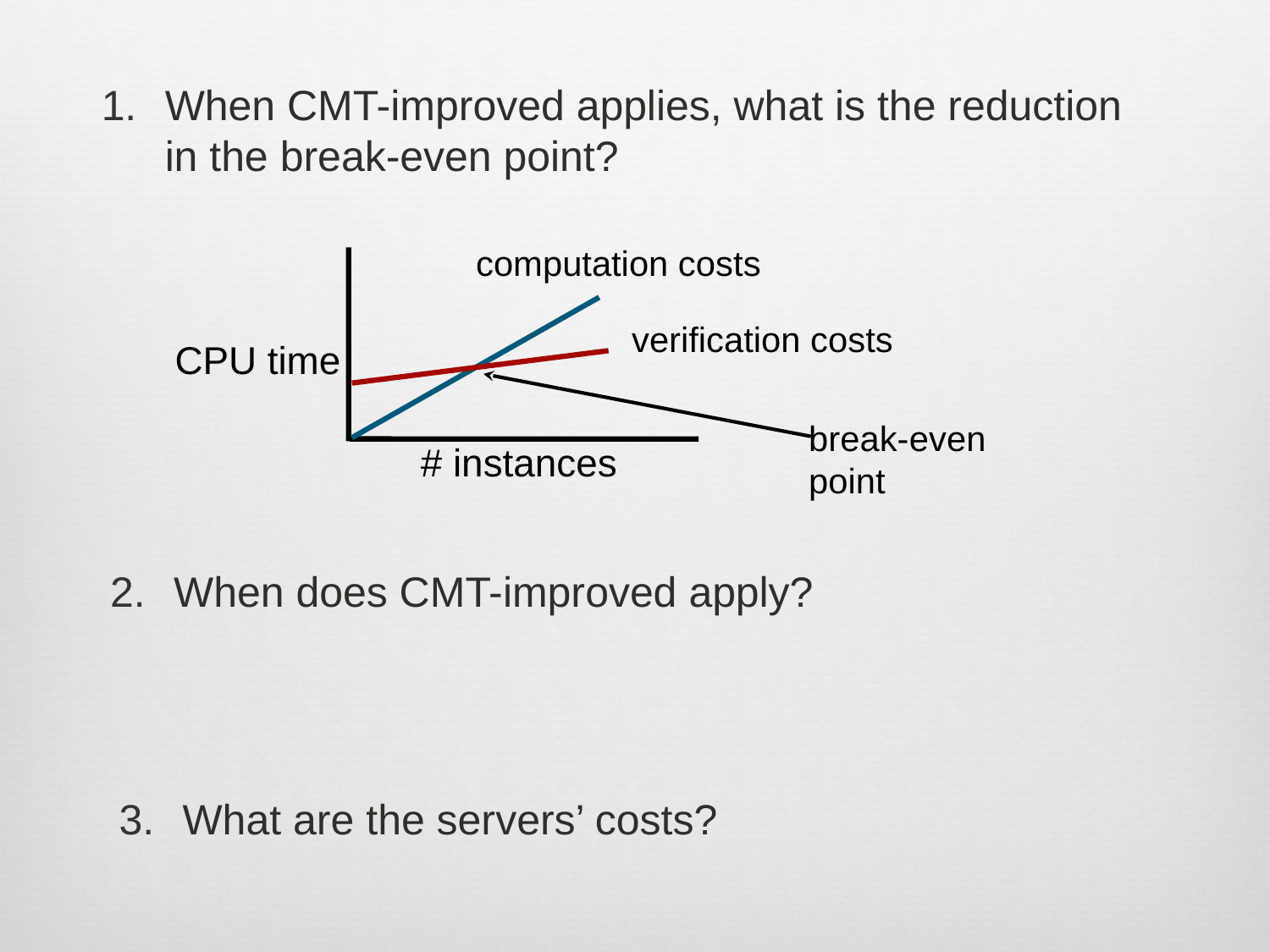

When CMT-improved applies, what is the reduction in the break-even point?
computation costs

verification costs
CPU time

break-even
point
# instances

When does CMT-improved apply?
What are the servers’ costs?